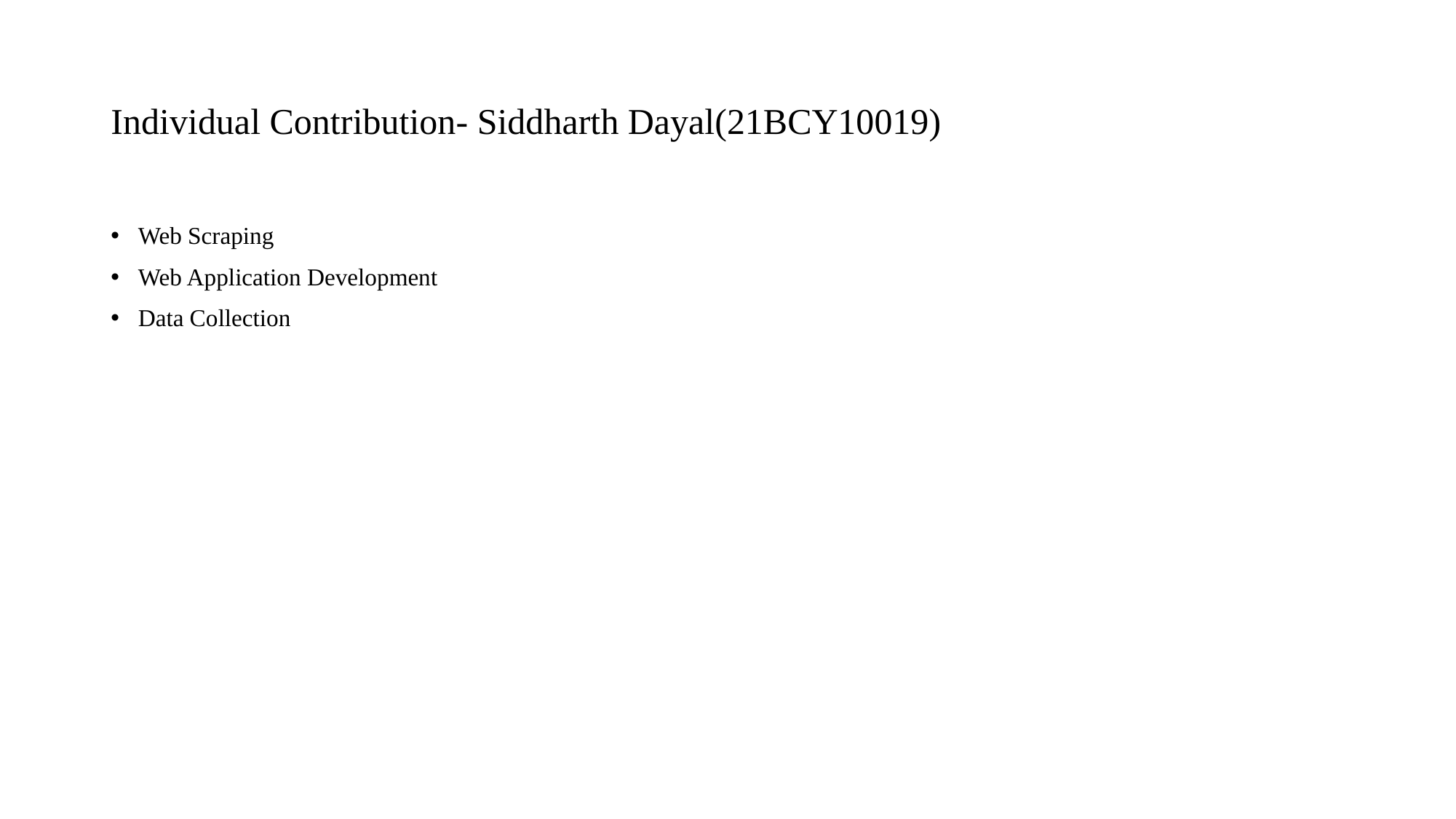

# Individual Contribution- Siddharth Dayal(21BCY10019)
Web Scraping
Web Application Development
Data Collection